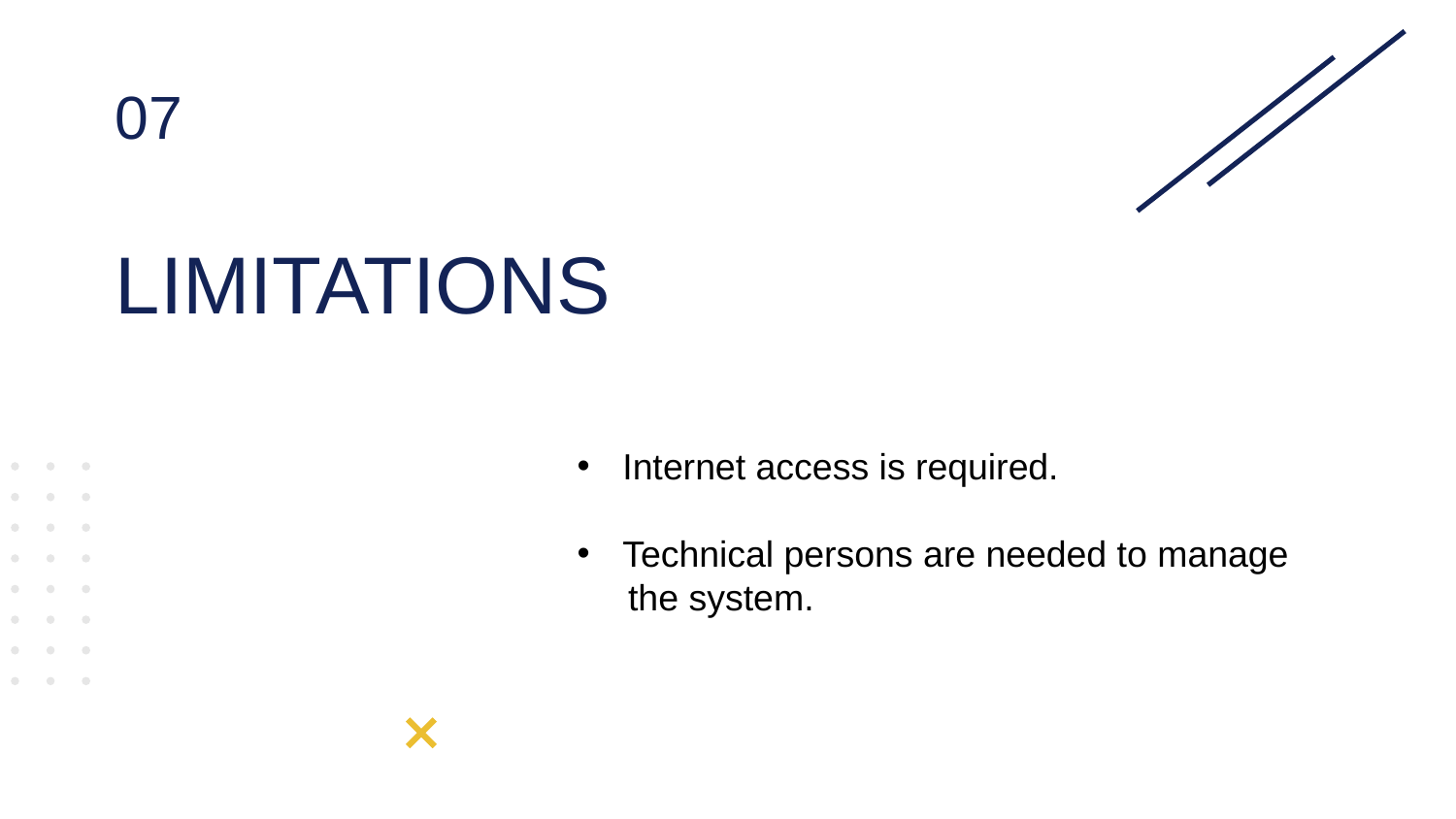

# 07
LIMITATIONS
Internet access is required.

Technical persons are needed to manage
     the system.